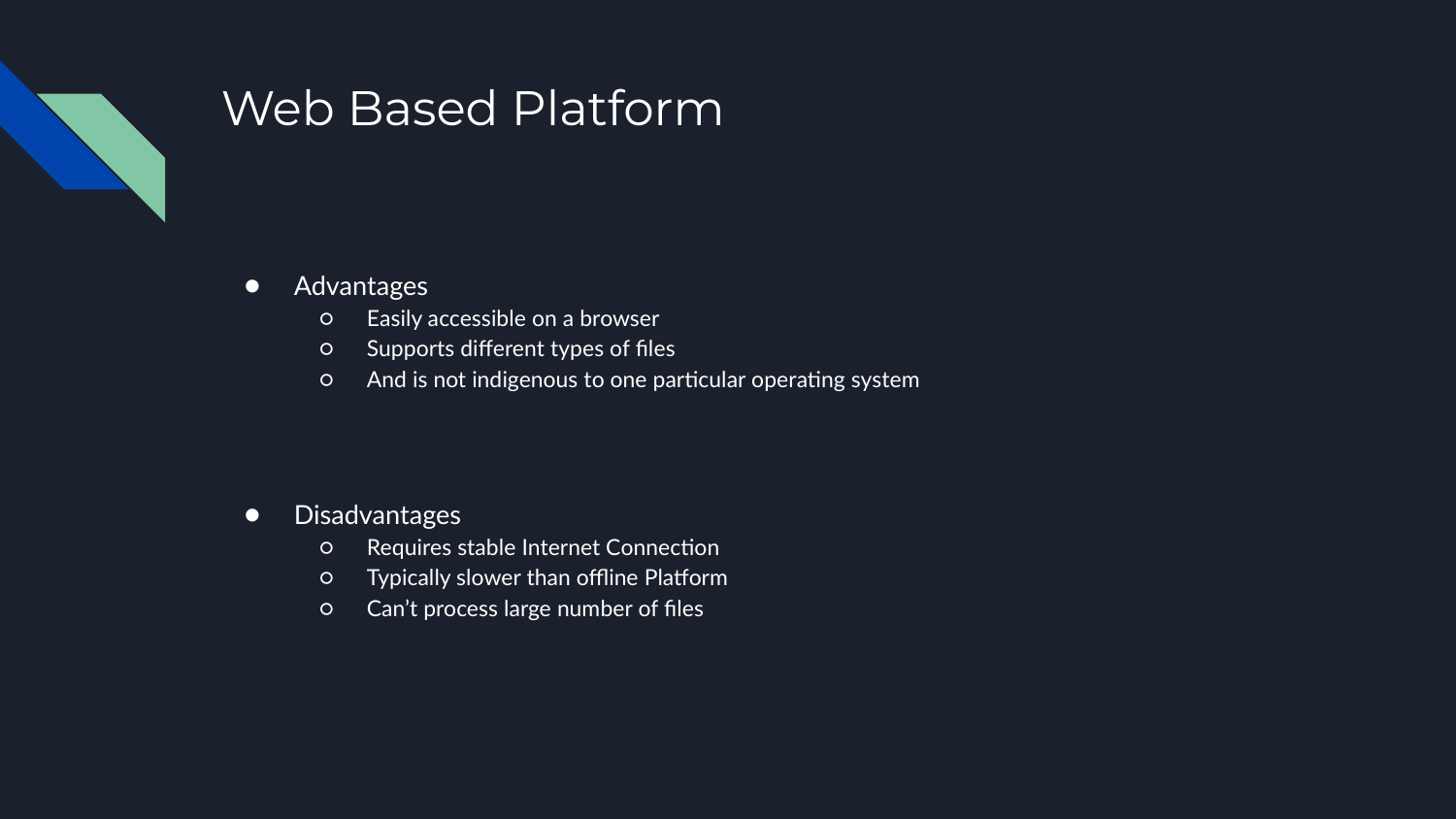

# Web Based Platform
Advantages
Easily accessible on a browser
Supports different types of files
And is not indigenous to one particular operating system

Disadvantages
Requires stable Internet Connection
Typically slower than offline Platform
Can’t process large number of files